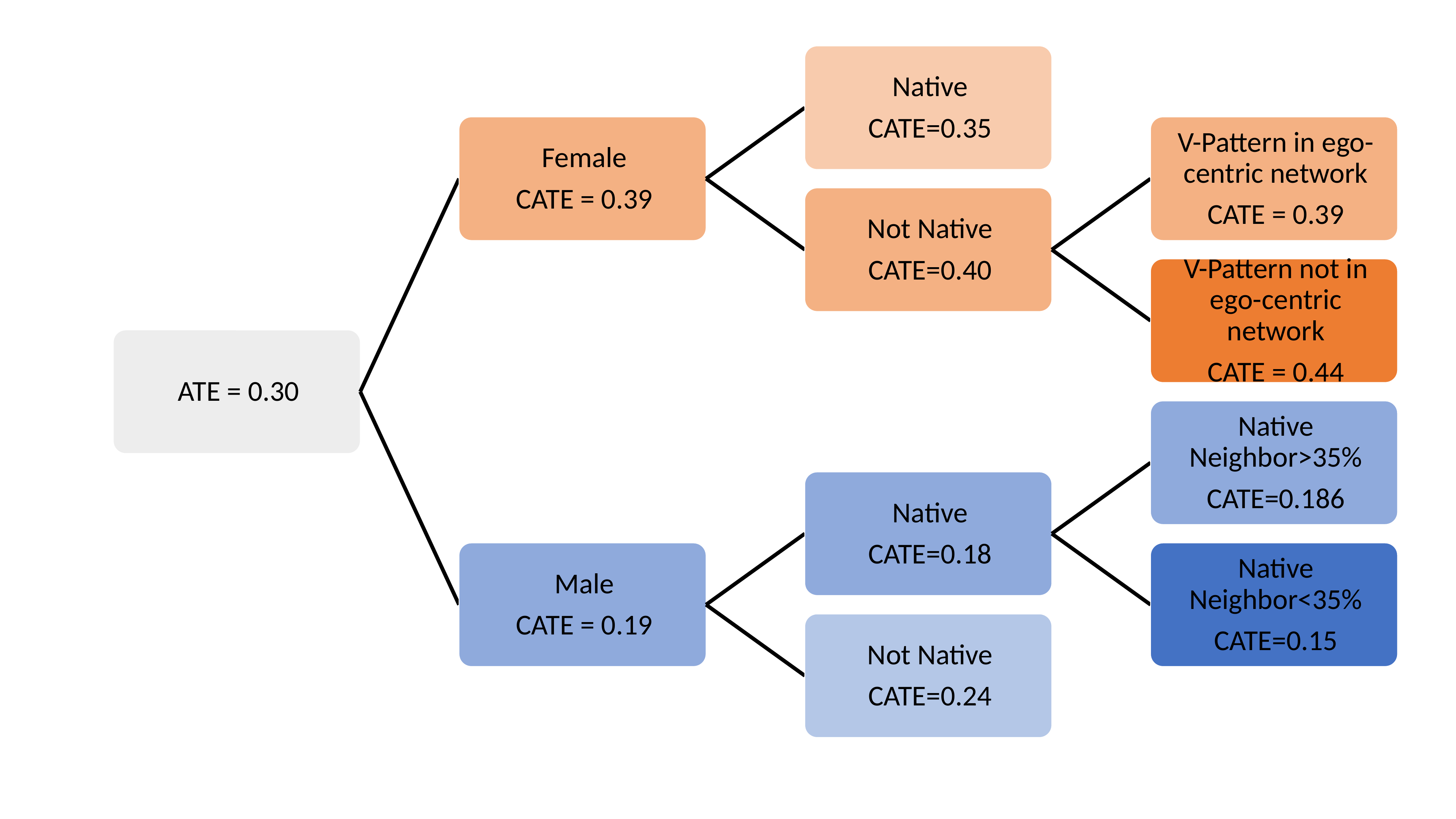

ATE = 0.30

Female
CATE = 0.39

Native
CATE=0.35

Not Native
CATE=0.40

V-Pattern in ego-centric network
CATE = 0.39

V-Pattern not in ego-centric network
CATE = 0.44

Male
CATE = 0.19

Native
CATE=0.18

Native Neighbor>35%
CATE=0.186

Native Neighbor<35%
CATE=0.15

Not Native
CATE=0.24